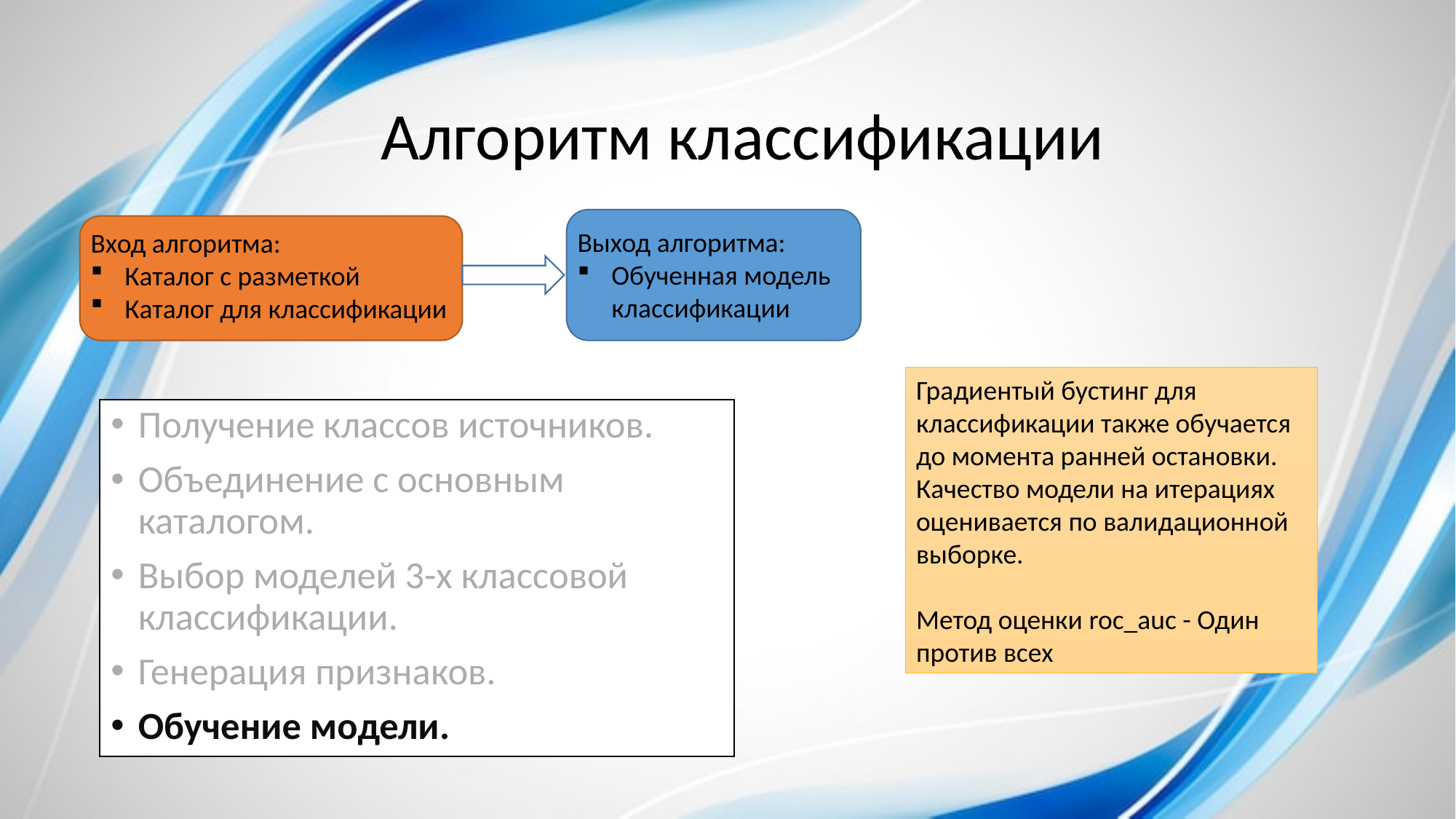

Алгоритм классификации

Выход алгоритма:
Обученная модель классификации
Вход алгоритма:
Каталог с разметкой
Каталог для классификации

Градиентый бустинг для классификации также обучается до момента ранней остановки. Качество модели на итерациях оценивается по валидационной выборке.

Метод оценки roc_auc - Один против всех
Получение классов источников.
Объединение с основным каталогом.
Выбор моделей 3-х классовой классификации.
Генерация признаков.
Обучение модели.